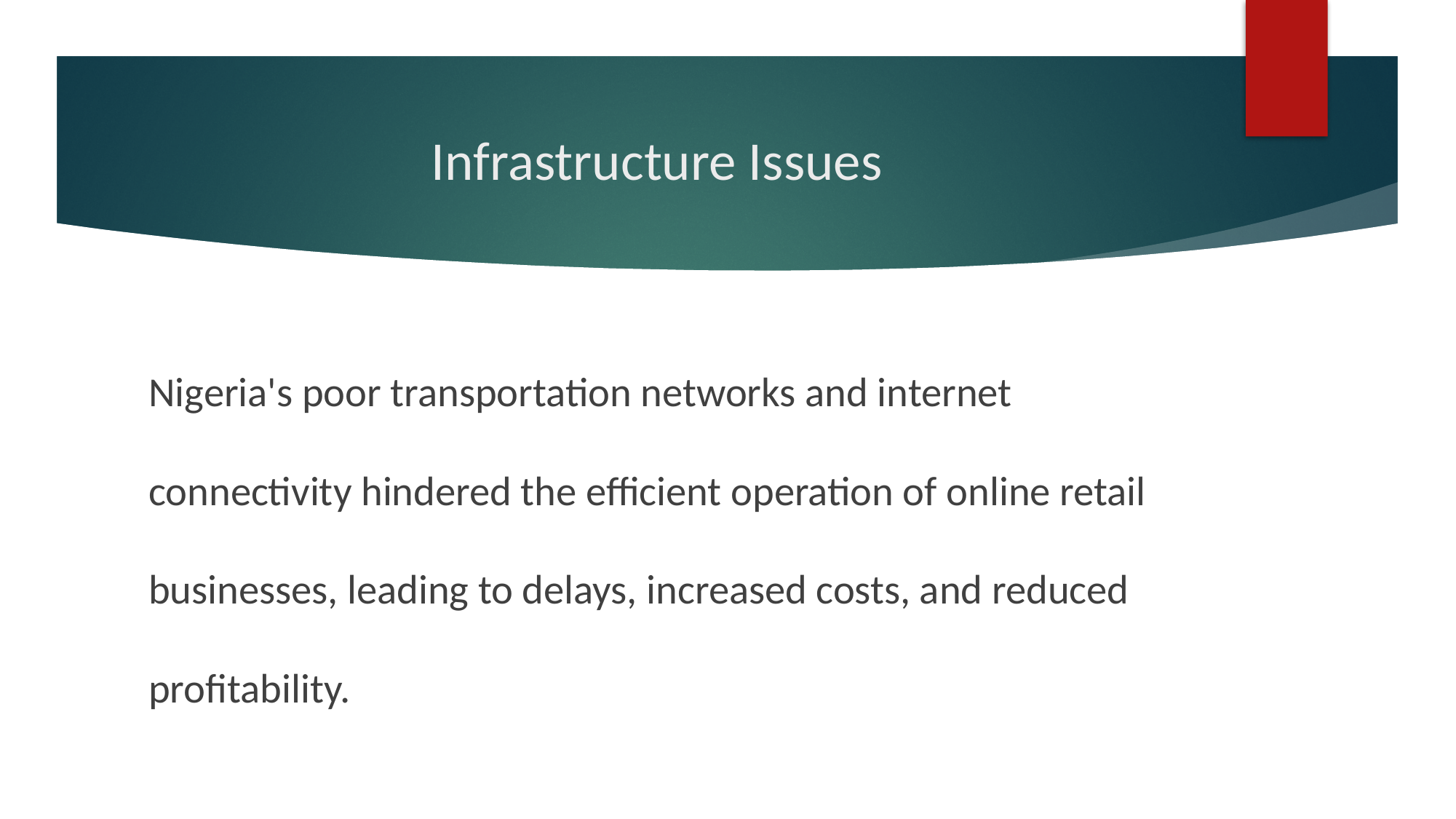

# Infrastructure Issues
Nigeria's poor transportation networks and internet connectivity hindered the efficient operation of online retail businesses, leading to delays, increased costs, and reduced profitability.